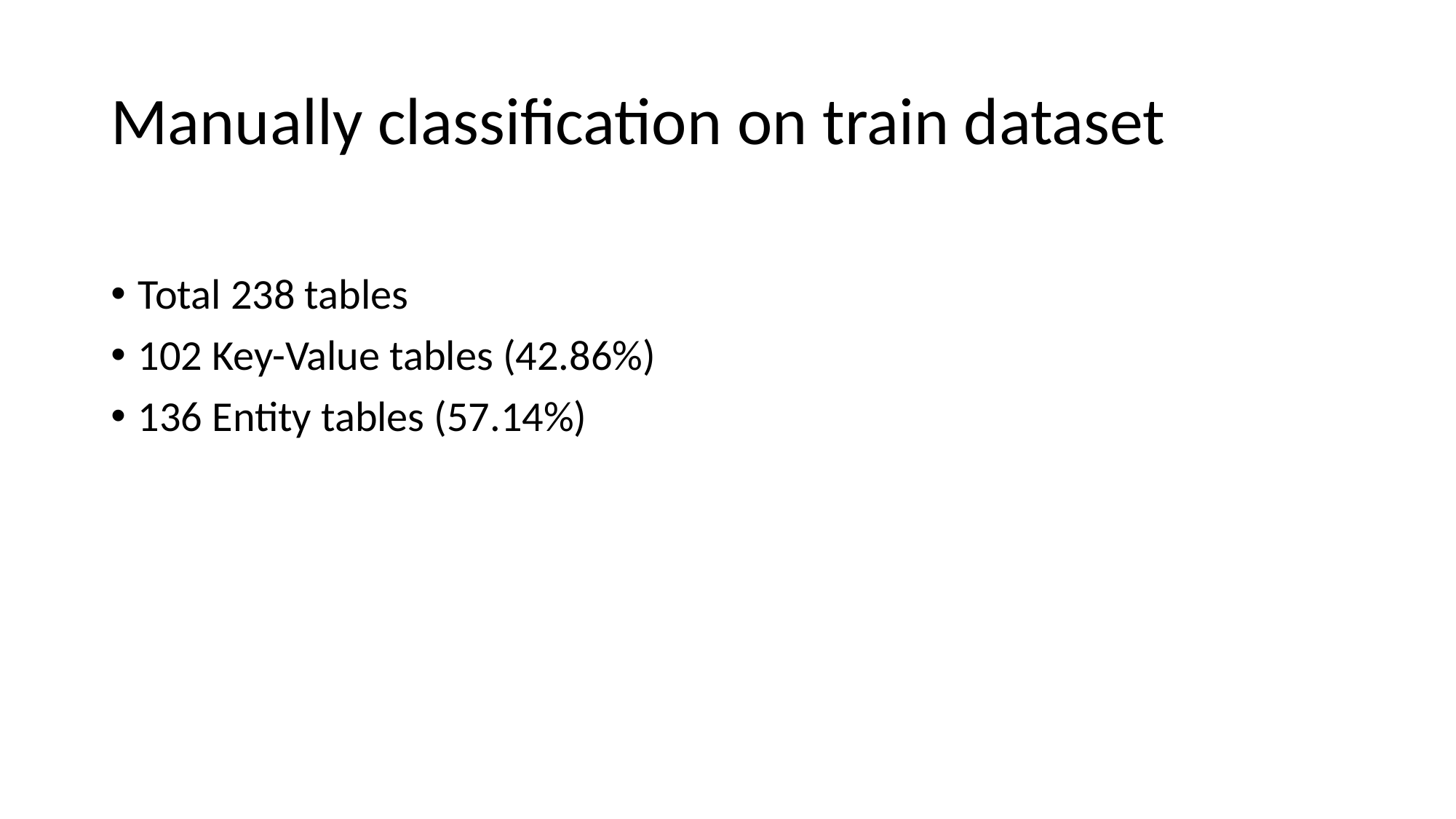

# Manually classification on train dataset
Total 238 tables
102 Key-Value tables (42.86%)
136 Entity tables (57.14%)